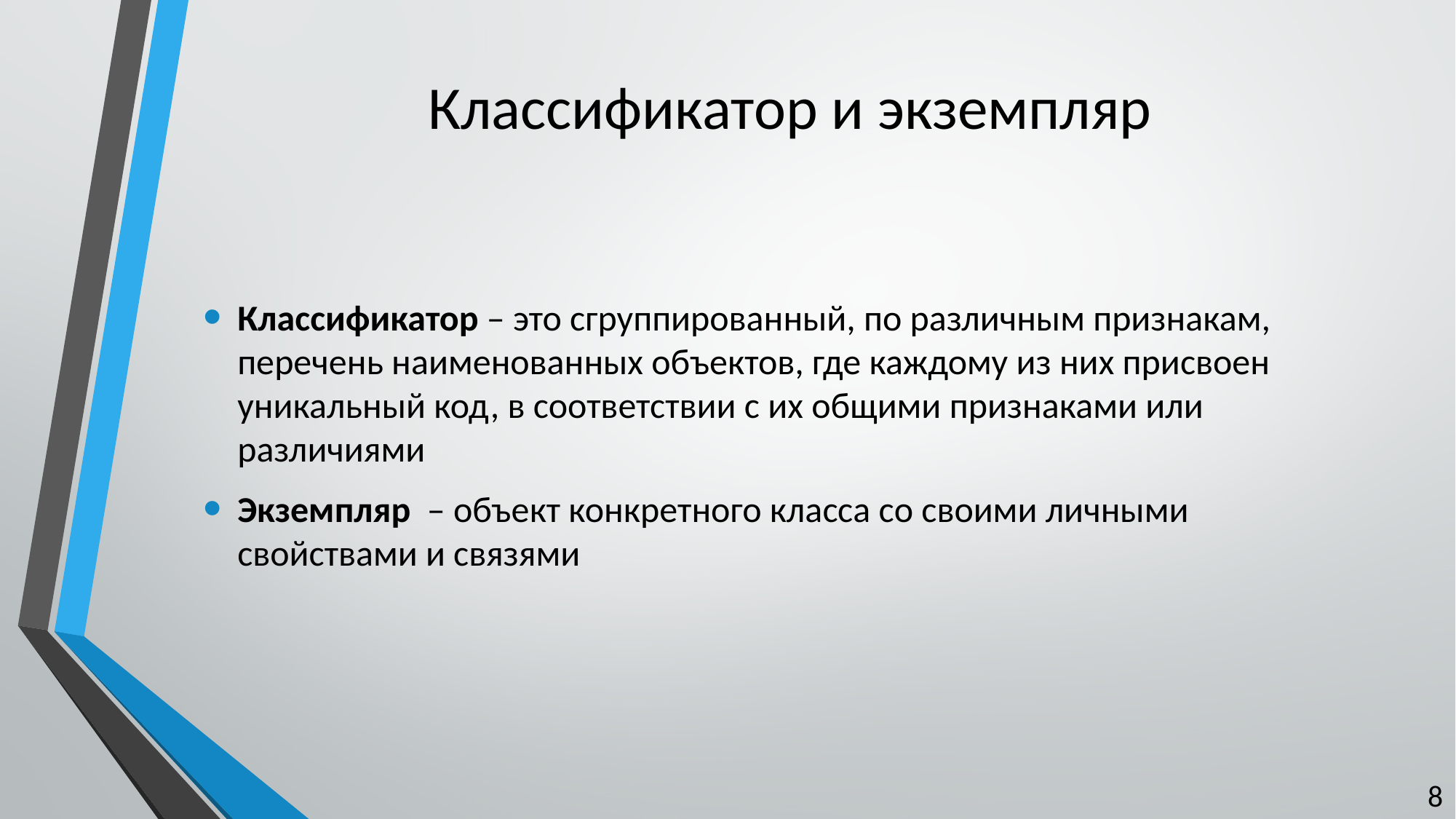

# Классификатор и экземпляр
Классификатор – это сгруппированный, по различным признакам, перечень наименованных объектов, где каждому из них присвоен уникальный код, в соответствии с их общими признаками или различиями
Экземпляр  – объект конкретного класса со своими личными свойствами и связями
8